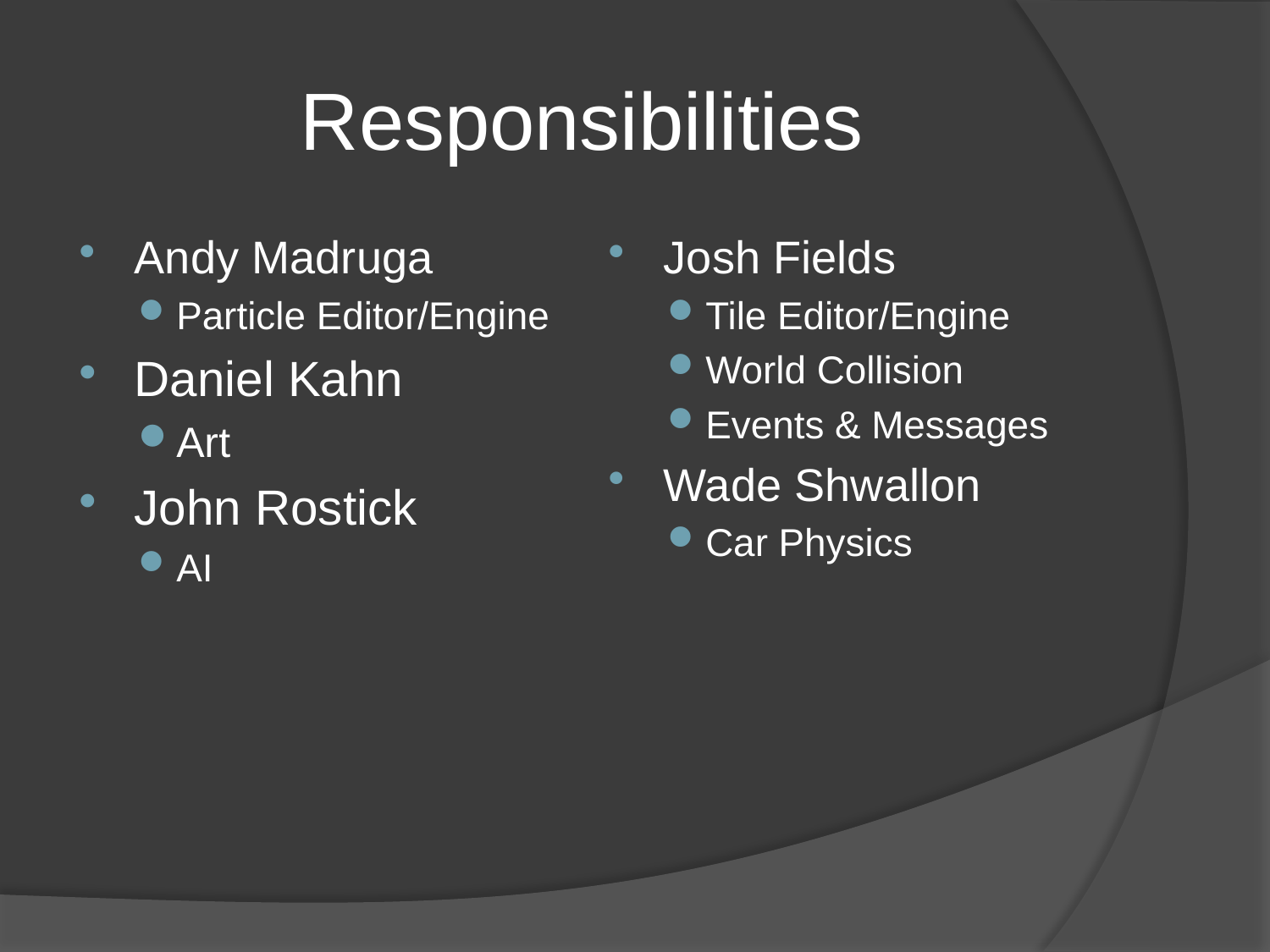

# Responsibilities
Andy Madruga
Particle Editor/Engine
Daniel Kahn
Art
John Rostick
AI

Josh Fields
Tile Editor/Engine
World Collision
Events & Messages
Wade Shwallon
Car Physics